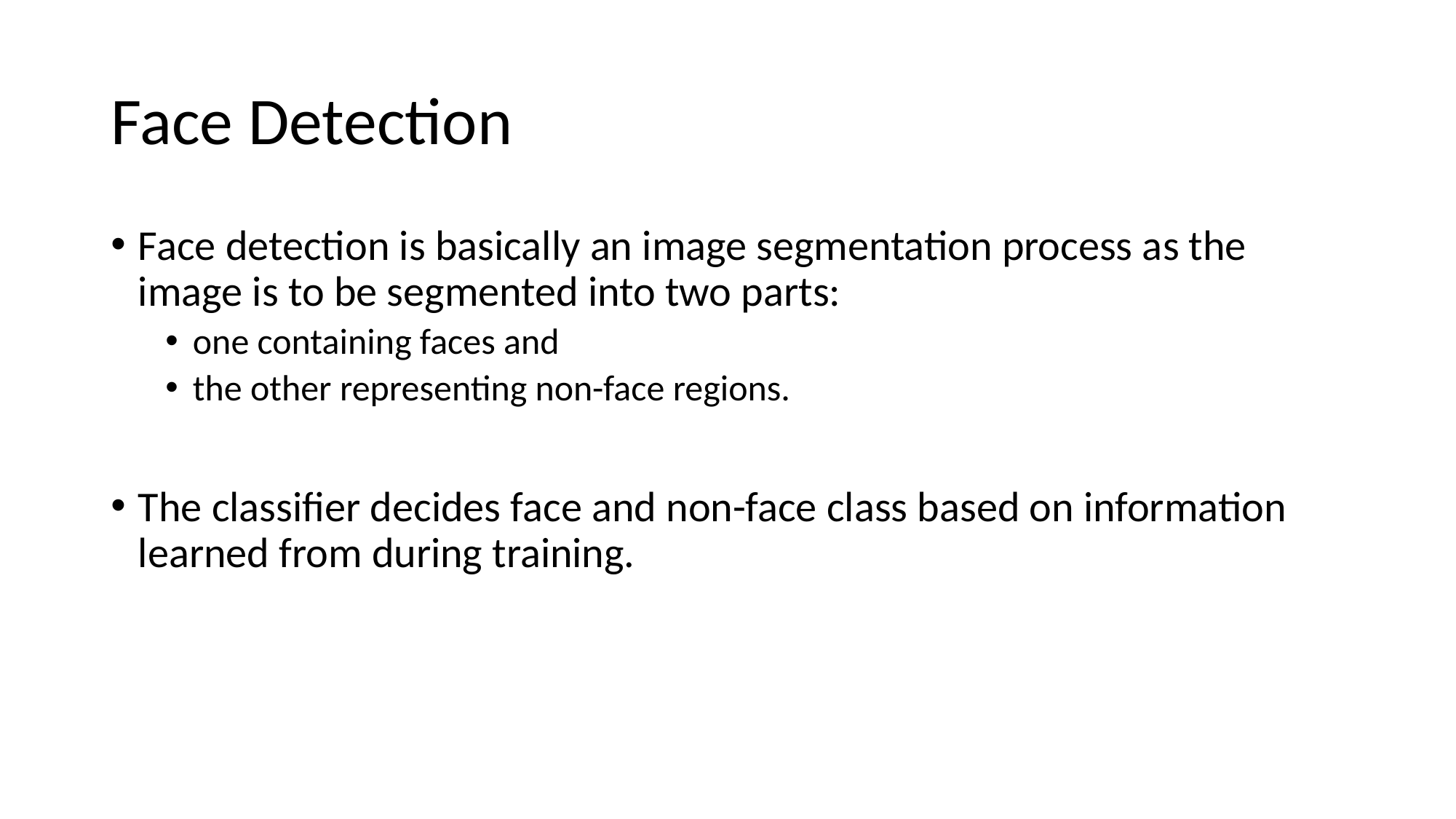

# Face Detection
Face detection is basically an image segmentation process as the image is to be segmented into two parts:
one containing faces and
the other representing non-face regions.

The classifier decides face and non-face class based on information learned from during training.